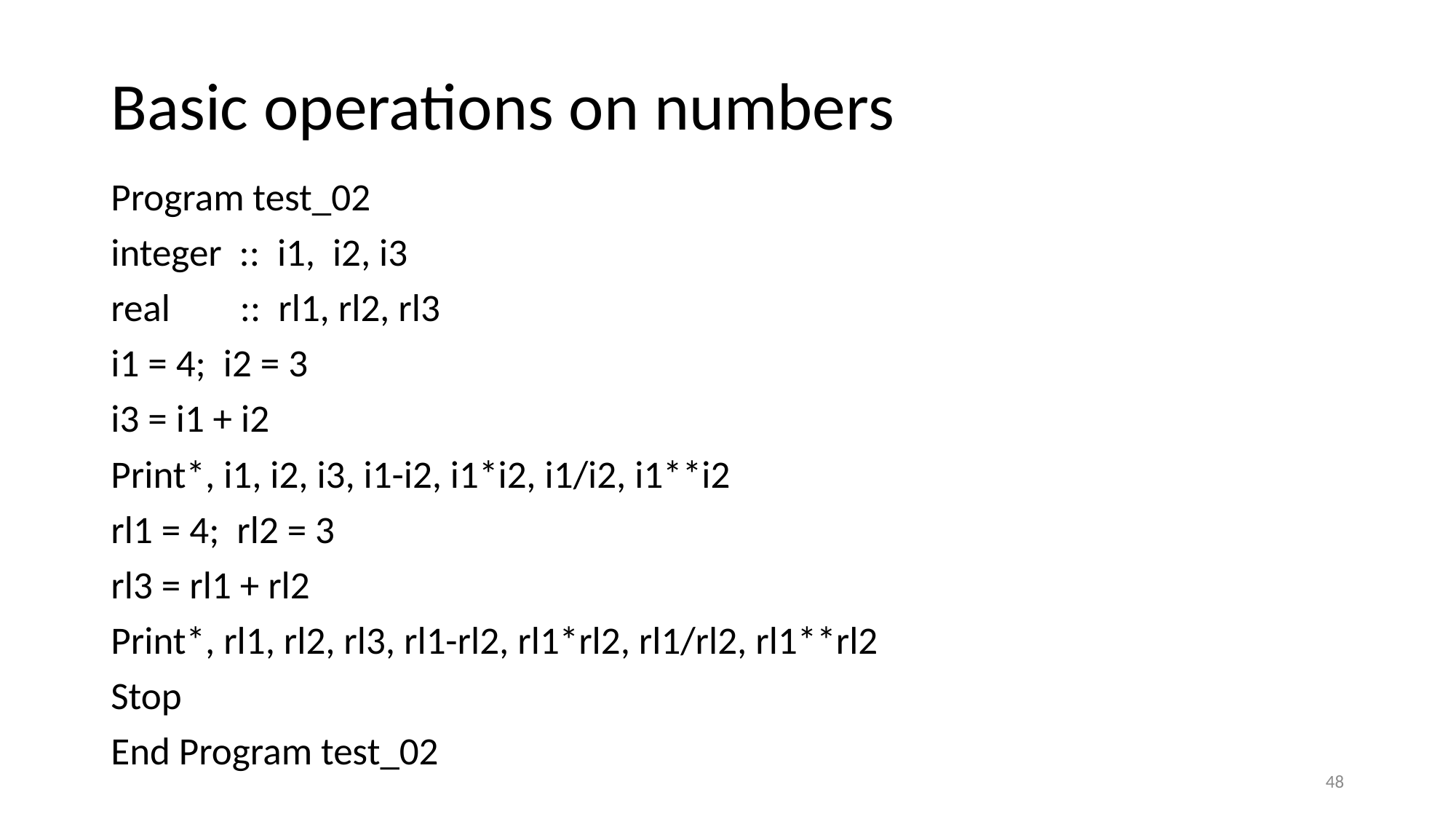

# Basic operations on numbers
Program test_02
integer  ::  i1,  i2, i3
real        ::  rl1, rl2, rl3
i1 = 4;  i2 = 3
i3 = i1 + i2
Print*, i1, i2, i3, i1-i2, i1*i2, i1/i2, i1**i2
rl1 = 4;  rl2 = 3
rl3 = rl1 + rl2
Print*, rl1, rl2, rl3, rl1-rl2, rl1*rl2, rl1/rl2, rl1**rl2
Stop
End Program test_02
48